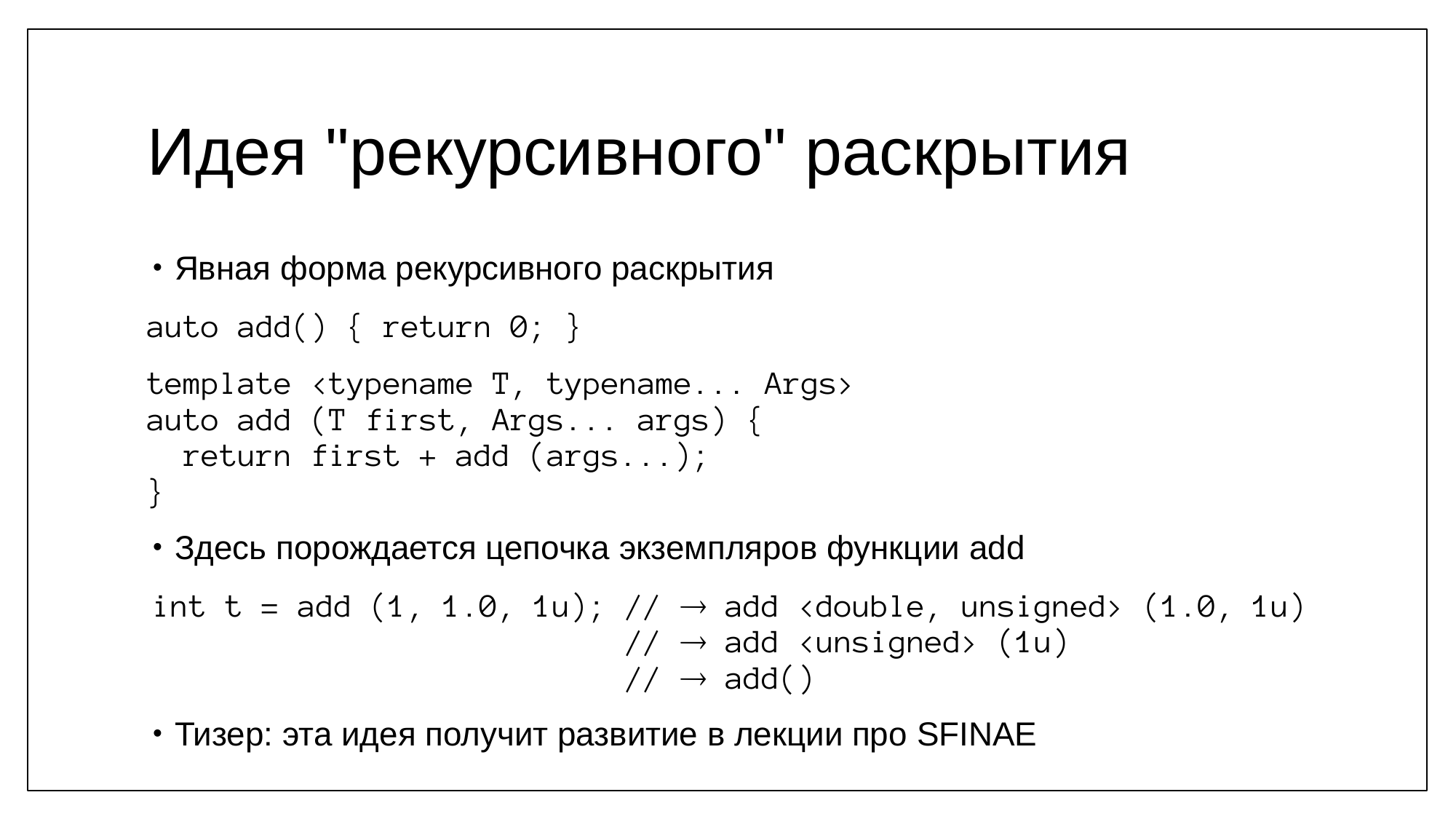

# Идея "рекурсивного" раскрытия
Явная форма рекурсивного раскрытия
auto add() { return 0; }
template <typename T, typename... Args>
auto add (T first, Args... args) {
  return first + add (args...);
}
Здесь порождается цепочка экземпляров функции add
int t = add (1, 1.0, 1u); // → add <double, unsigned> (1.0, 1u)
                          // → add <unsigned> (1u)
                          // → add()
Тизер: эта идея получит развитие в лекции про SFINAE